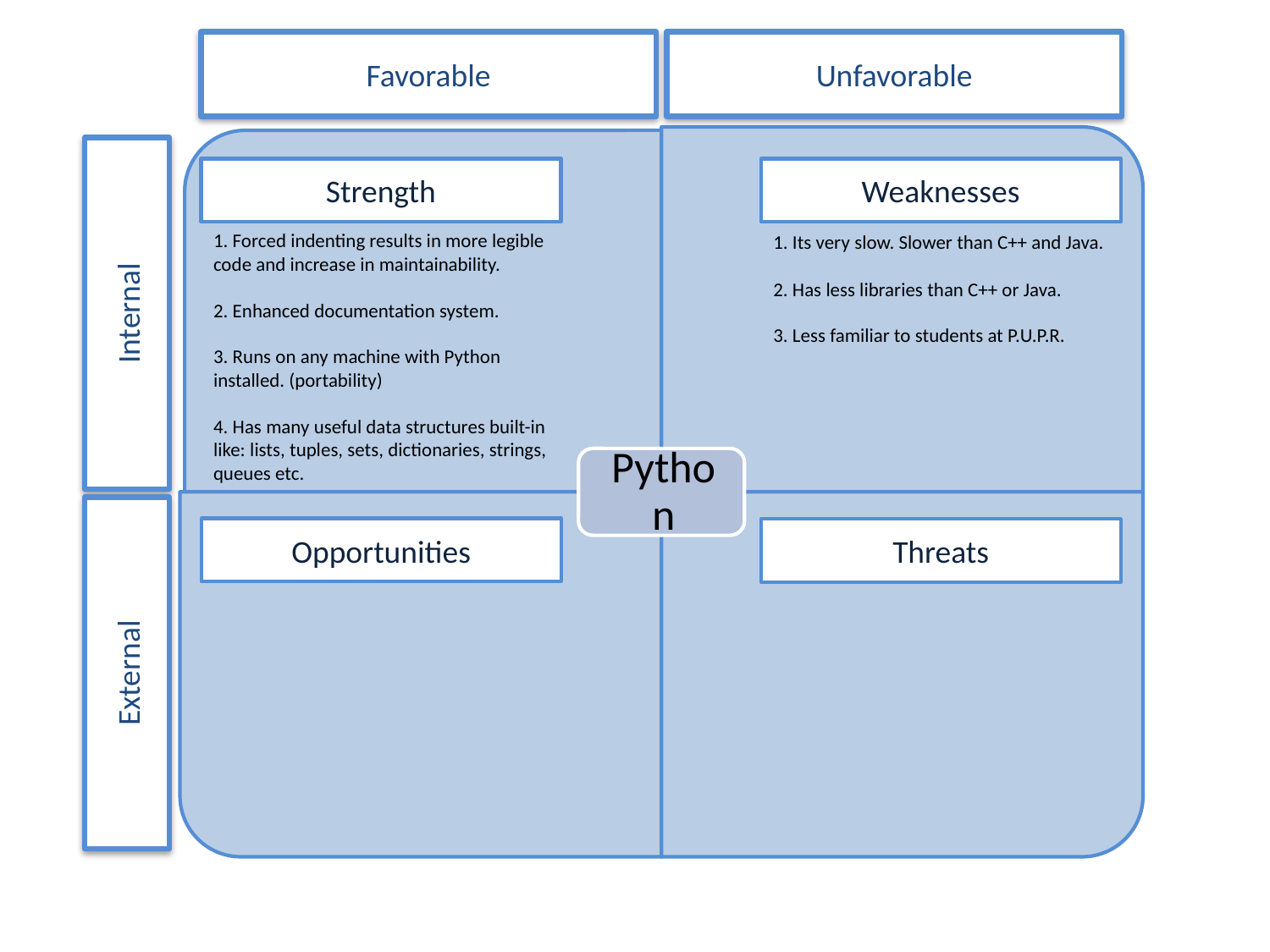

Favorable
Unfavorable

Python
Strength
Weaknesses
1. Forced indenting results in more legible code and increase in maintainability.

2. Enhanced documentation system.

3. Runs on any machine with Python installed. (portability)

4. Has many useful data structures built-in like: lists, tuples, sets, dictionaries, strings, queues etc.
1. Its very slow. Slower than C++ and Java.

2. Has less libraries than C++ or Java.

3. Less familiar to students at P.U.P.R.
Internal
Opportunities
Threats
External